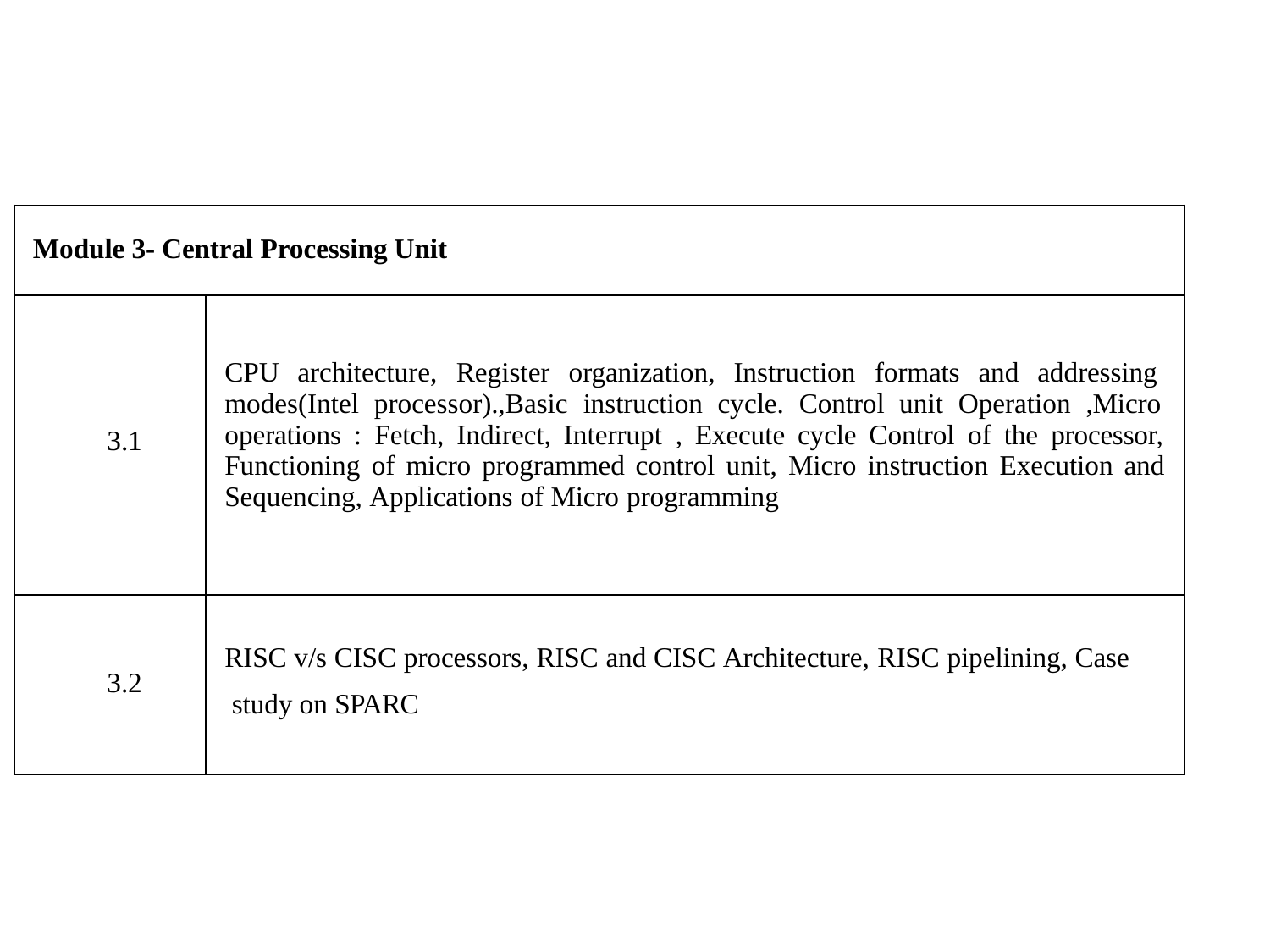

| Module 3- Central Processing Unit |  |
| --- | --- |
| 3.1 | CPU architecture, Register organization, Instruction formats and addressing modes(Intel processor).,Basic instruction cycle. Control unit Operation ,Micro operations : Fetch, Indirect, Interrupt , Execute cycle Control of the processor, Functioning of micro programmed control unit, Micro instruction Execution and Sequencing, Applications of Micro programming |
| 3.2 | RISC v/s CISC processors, RISC and CISC Architecture, RISC pipelining, Case study on SPARC |